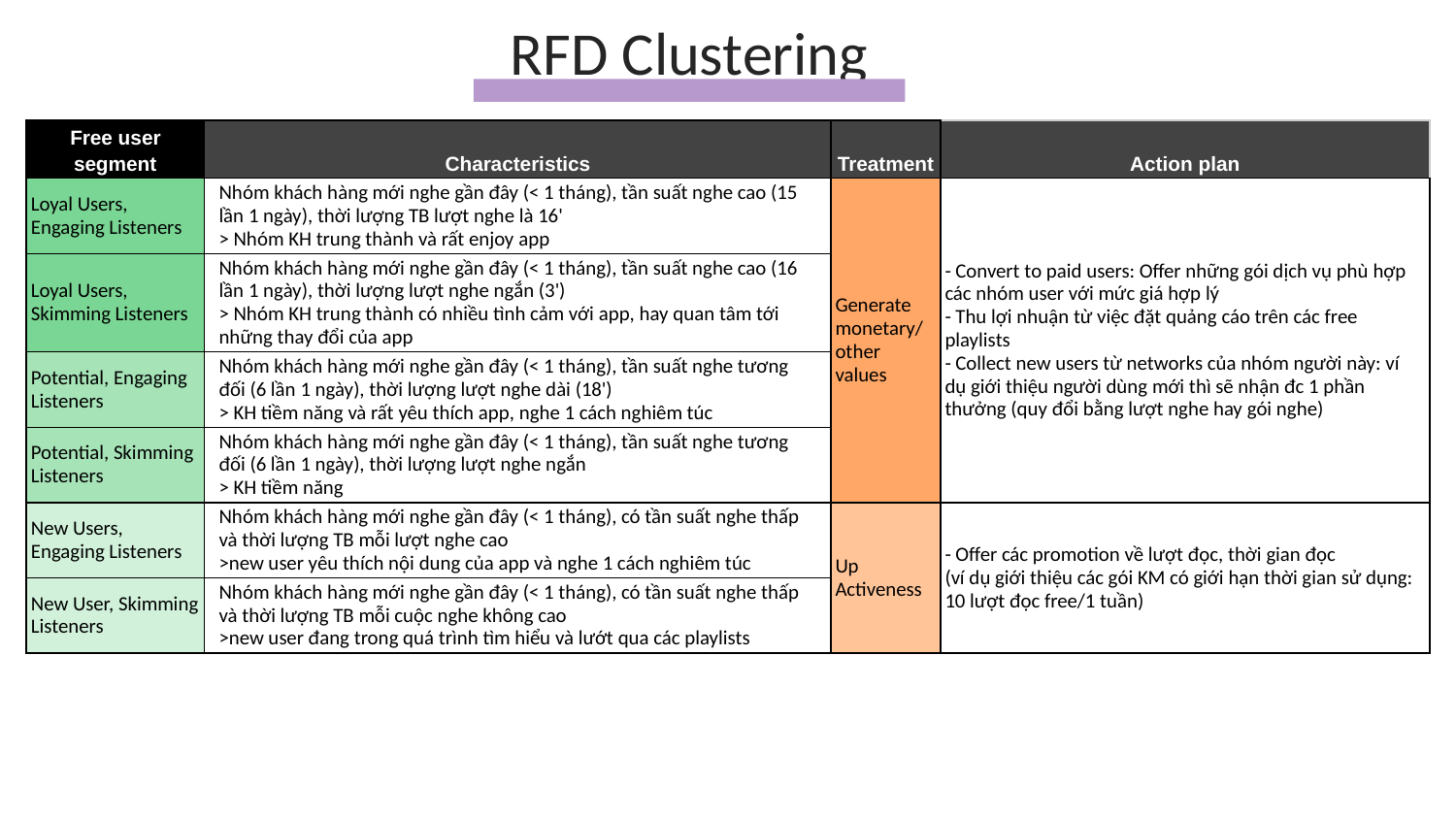

RFD Clustering

| Free user segment | Characteristics |  |  |  |  |  | Treatment | Action plan |  |  |  |  |
| --- | --- | --- | --- | --- | --- | --- | --- | --- | --- | --- | --- | --- |
| Loyal Users, Engaging Listeners | Nhóm khách hàng mới nghe gần đây (< 1 tháng), tần suất nghe cao (15 lần 1 ngày), thời lượng TB lượt nghe là 16' > Nhóm KH trung thành và rất enjoy app |  |  |  |  |  | Generate monetary/ other values | - Convert to paid users: Offer những gói dịch vụ phù hợp các nhóm user với mức giá hợp lý - Thu lợi nhuận từ việc đặt quảng cáo trên các free playlists - Collect new users từ networks của nhóm người này: ví dụ giới thiệu người dùng mới thì sẽ nhận đc 1 phần thưởng (quy đổi bằng lượt nghe hay gói nghe) |  |  |  |  |
| Loyal Users, Skimming Listeners | Nhóm khách hàng mới nghe gần đây (< 1 tháng), tần suất nghe cao (16 lần 1 ngày), thời lượng lượt nghe ngắn (3') > Nhóm KH trung thành có nhiều tình cảm với app, hay quan tâm tới những thay đổi của app |  |  |  |  |  |  |  |  |  |  |  |
| Potential, Engaging Listeners | Nhóm khách hàng mới nghe gần đây (< 1 tháng), tần suất nghe tương đối (6 lần 1 ngày), thời lượng lượt nghe dài (18') > KH tiềm năng và rất yêu thích app, nghe 1 cách nghiêm túc |  |  |  |  |  |  |  |  |  |  |  |
| Potential, Skimming Listeners | Nhóm khách hàng mới nghe gần đây (< 1 tháng), tần suất nghe tương đối (6 lần 1 ngày), thời lượng lượt nghe ngắn > KH tiềm năng |  |  |  |  |  |  |  |  |  |  |  |
| New Users, Engaging Listeners | Nhóm khách hàng mới nghe gần đây (< 1 tháng), có tần suất nghe thấp và thời lượng TB mỗi lượt nghe cao >new user yêu thích nội dung của app và nghe 1 cách nghiêm túc |  |  |  |  |  | Up Activeness | - Offer các promotion về lượt đọc, thời gian đọc (ví dụ giới thiệu các gói KM có giới hạn thời gian sử dụng: 10 lượt đọc free/1 tuần) |  |  |  |  |
| New User, Skimming Listeners | Nhóm khách hàng mới nghe gần đây (< 1 tháng), có tần suất nghe thấp và thời lượng TB mỗi cuộc nghe không cao >new user đang trong quá trình tìm hiểu và lướt qua các playlists |  |  |  |  |  |  |  |  |  |  |  |